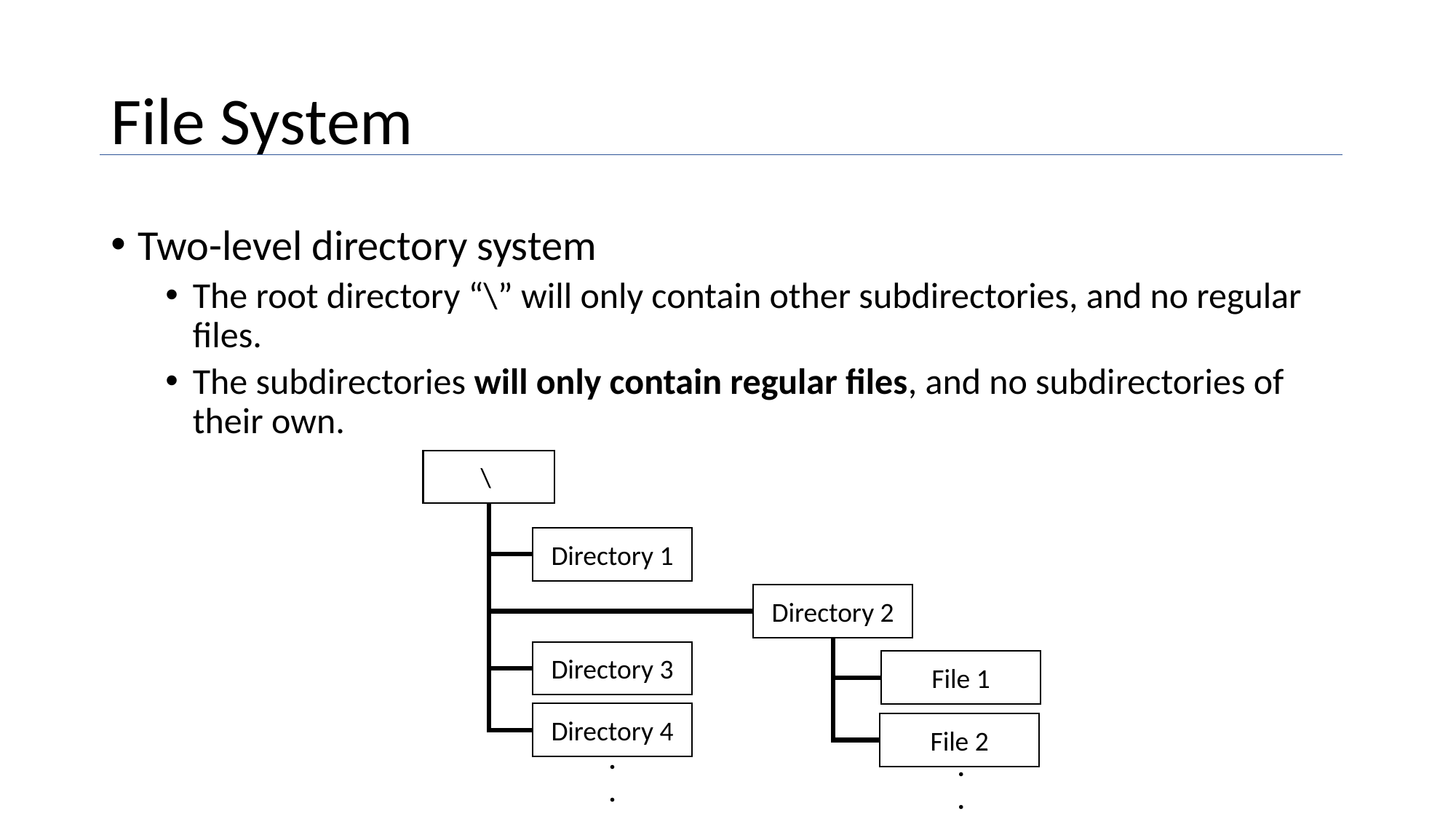

# File System
Two-level directory system
The root directory “\” will only contain other subdirectories, and no regular files.
The subdirectories will only contain regular files, and no subdirectories of their own.

\
Directory 1
Directory 2
Directory 3
File 1
Directory 4
File 2
.
.
.
.
.
.